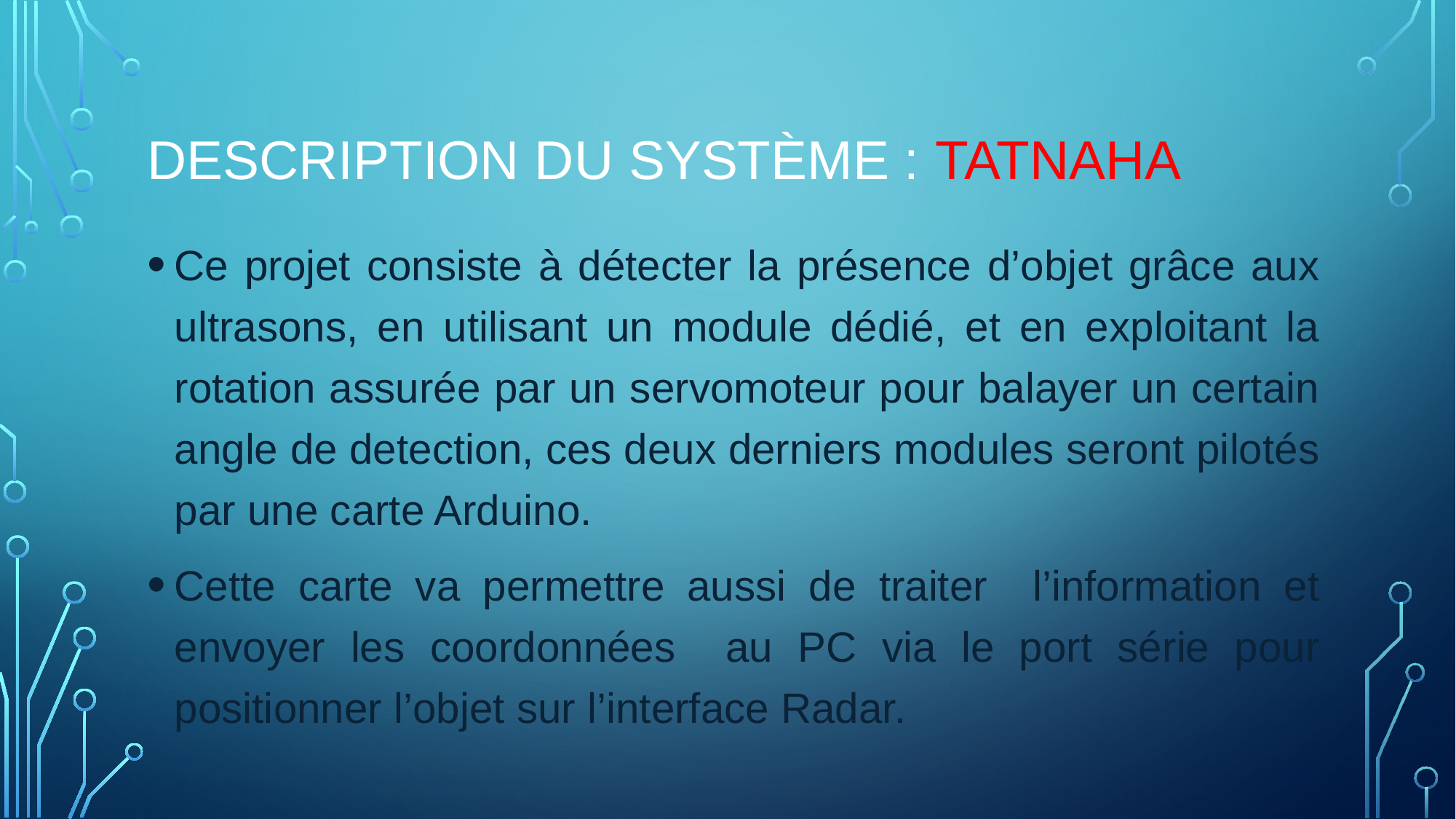

# Description du système : tatnaha
Ce projet consiste à détecter la présence d’objet grâce aux ultrasons, en utilisant un module dédié, et en exploitant la rotation assurée par un servomoteur pour balayer un certain angle de detection, ces deux derniers modules seront pilotés par une carte Arduino.
Cette carte va permettre aussi de traiter  l’information et envoyer les coordonnées  au PC via le port série pour positionner l’objet sur l’interface Radar.